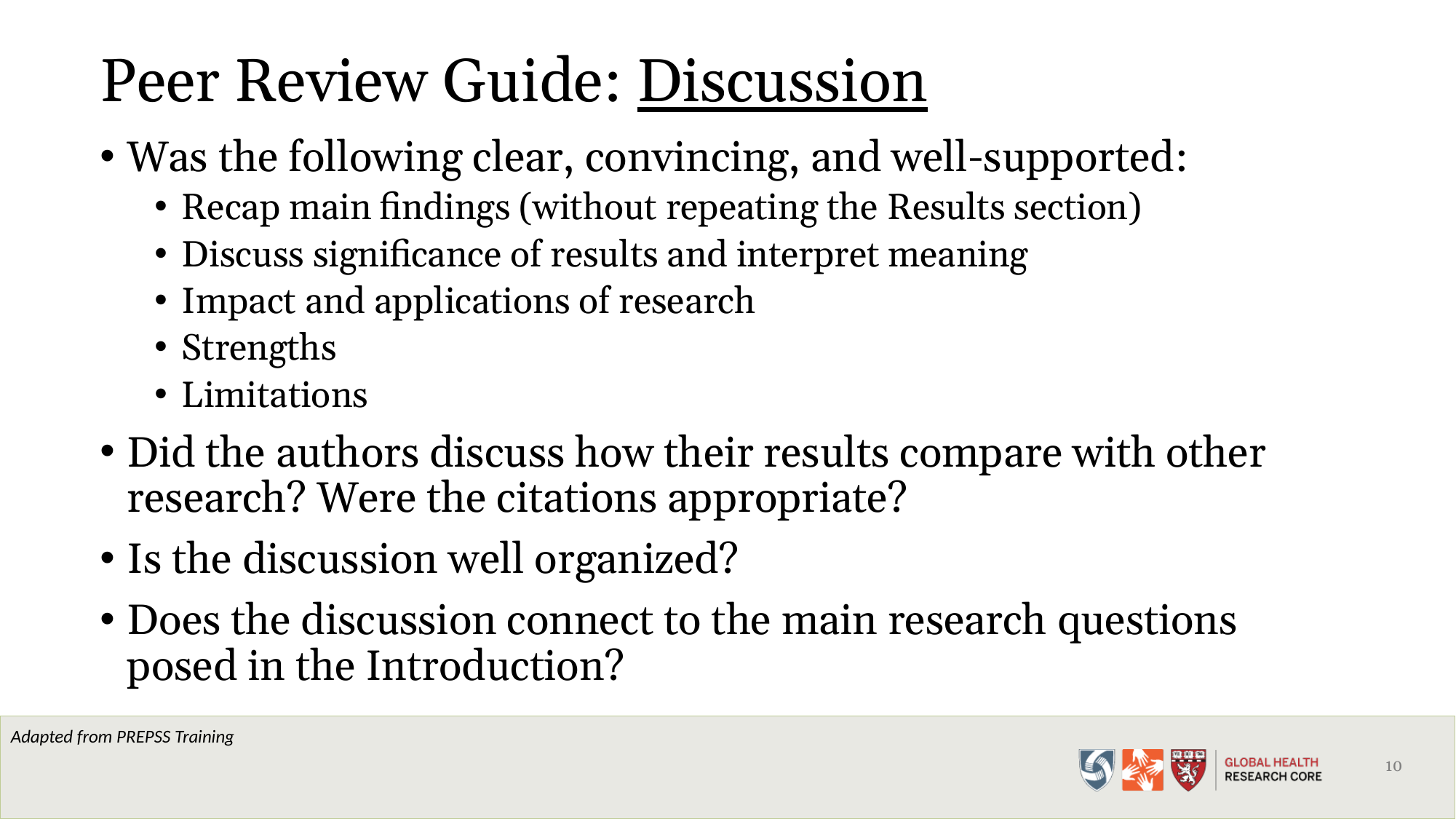

10
# Peer Review Guide: Discussion
Was the following clear, convincing, and well-supported:
Recap main findings (without repeating the Results section)
Discuss significance of results and interpret meaning
Impact and applications of research
Strengths
Limitations
Did the authors discuss how their results compare with other research? Were the citations appropriate?
Is the discussion well organized?
Does the discussion connect to the main research questions posed in the Introduction?

Adapted from PREPSS Training